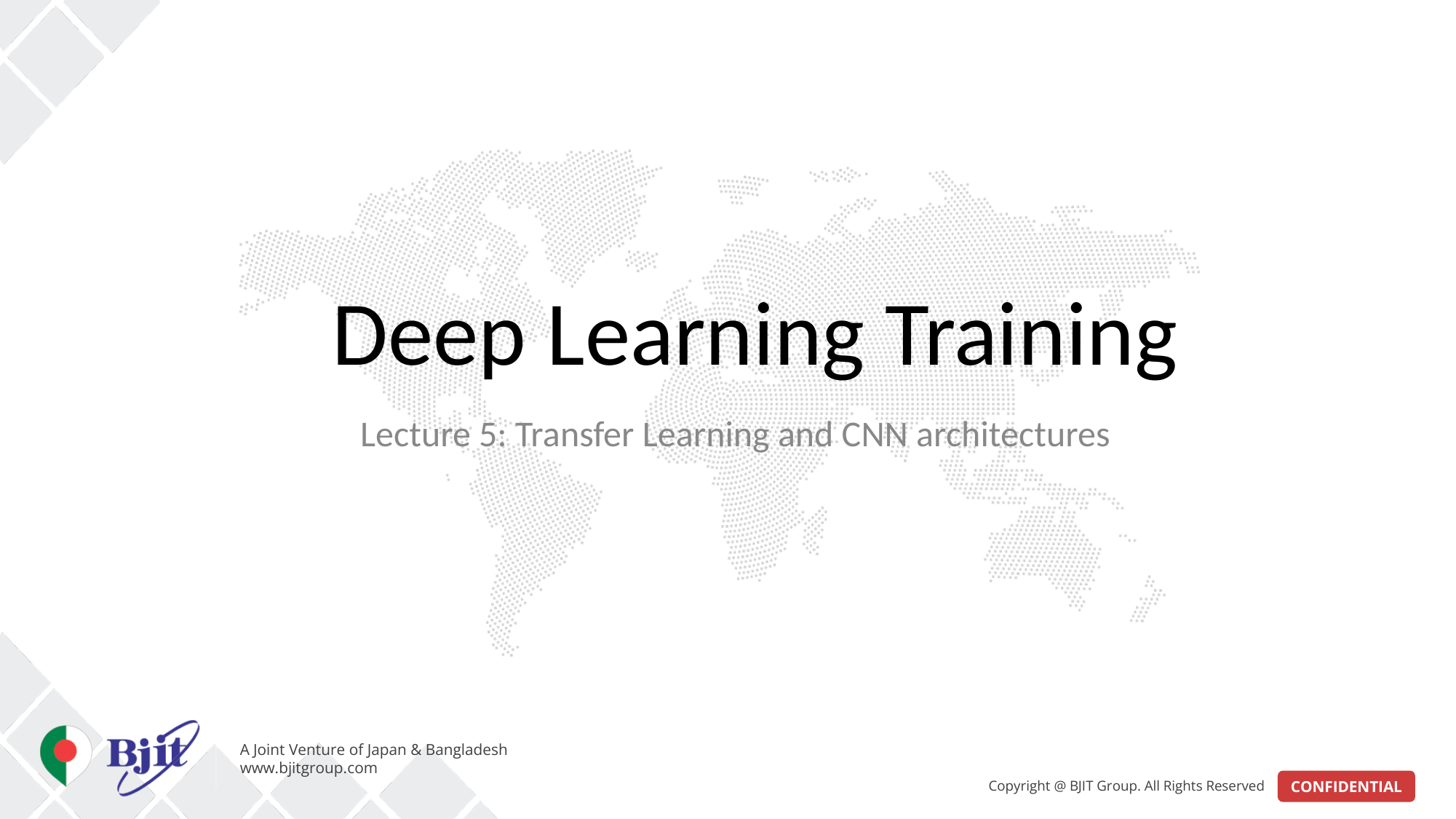

# Deep Learning Training
Lecture 5: Transfer Learning and CNN architectures